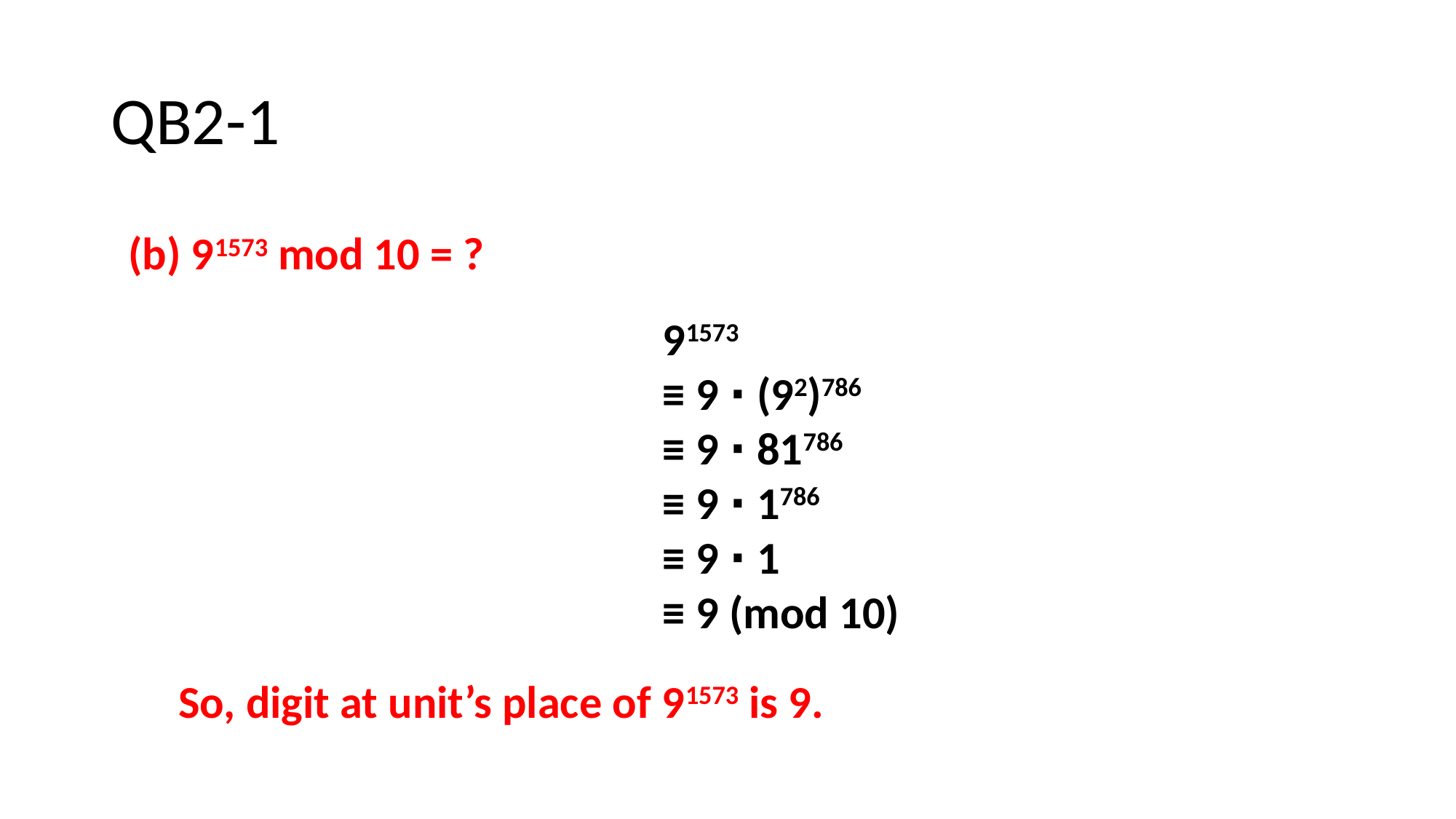

# QB2-1
(b) 91573 mod 10 = ?
91573
≡ 9 ⋅ (92)786
≡ 9 ⋅ 81786
≡ 9 ⋅ 1786
≡ 9 ⋅ 1
≡ 9 (mod 10)
So, digit at unit’s place of 91573 is 9.